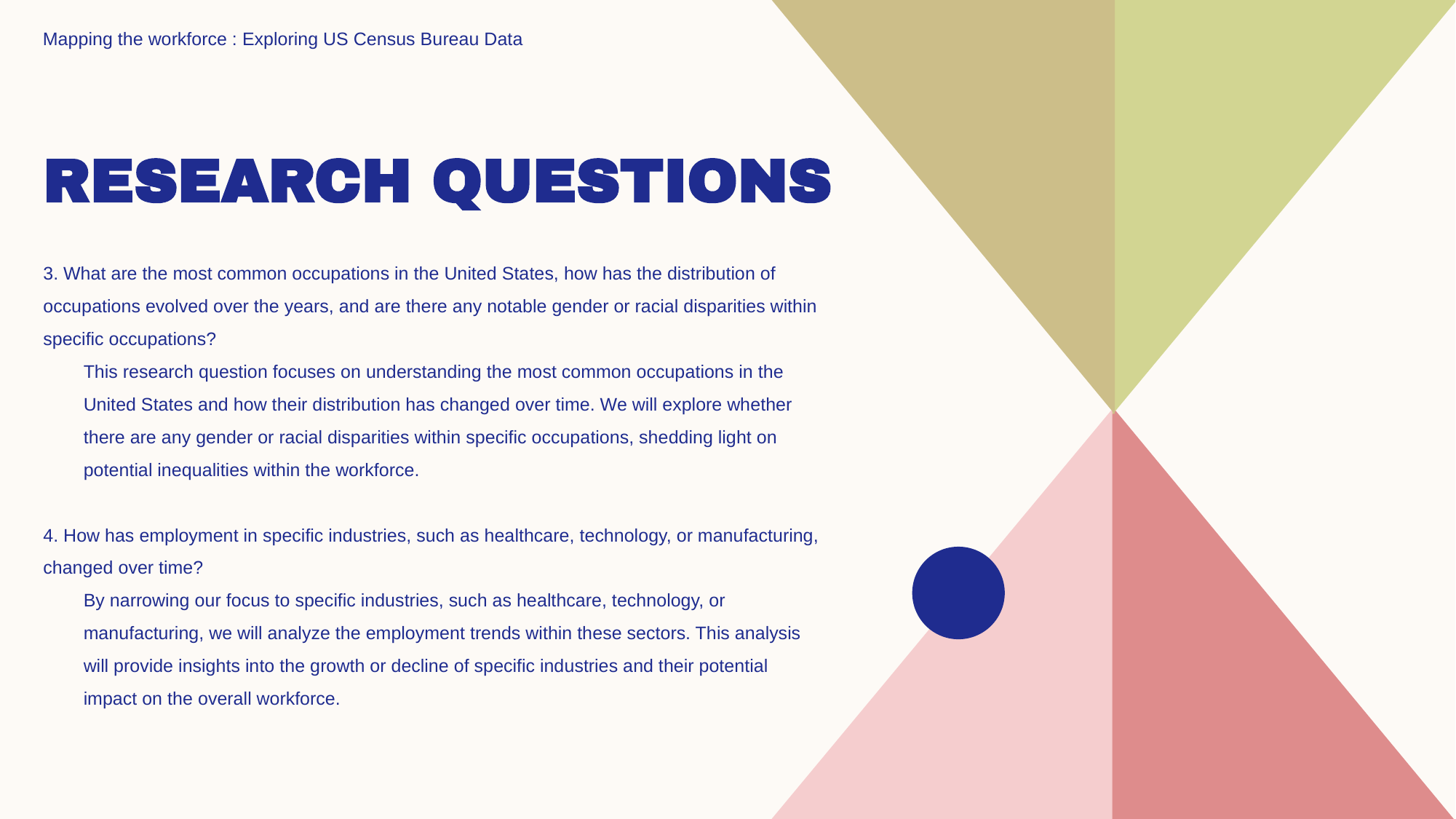

Mapping the workforce : Exploring US Census Bureau Data
# Research Questions
3. What are the most common occupations in the United States, how has the distribution of occupations evolved over the years, and are there any notable gender or racial disparities within specific occupations?
This research question focuses on understanding the most common occupations in the United States and how their distribution has changed over time. We will explore whether there are any gender or racial disparities within specific occupations, shedding light on potential inequalities within the workforce.

4. How has employment in specific industries, such as healthcare, technology, or manufacturing, changed over time?
By narrowing our focus to specific industries, such as healthcare, technology, or manufacturing, we will analyze the employment trends within these sectors. This analysis will provide insights into the growth or decline of specific industries and their potential impact on the overall workforce.